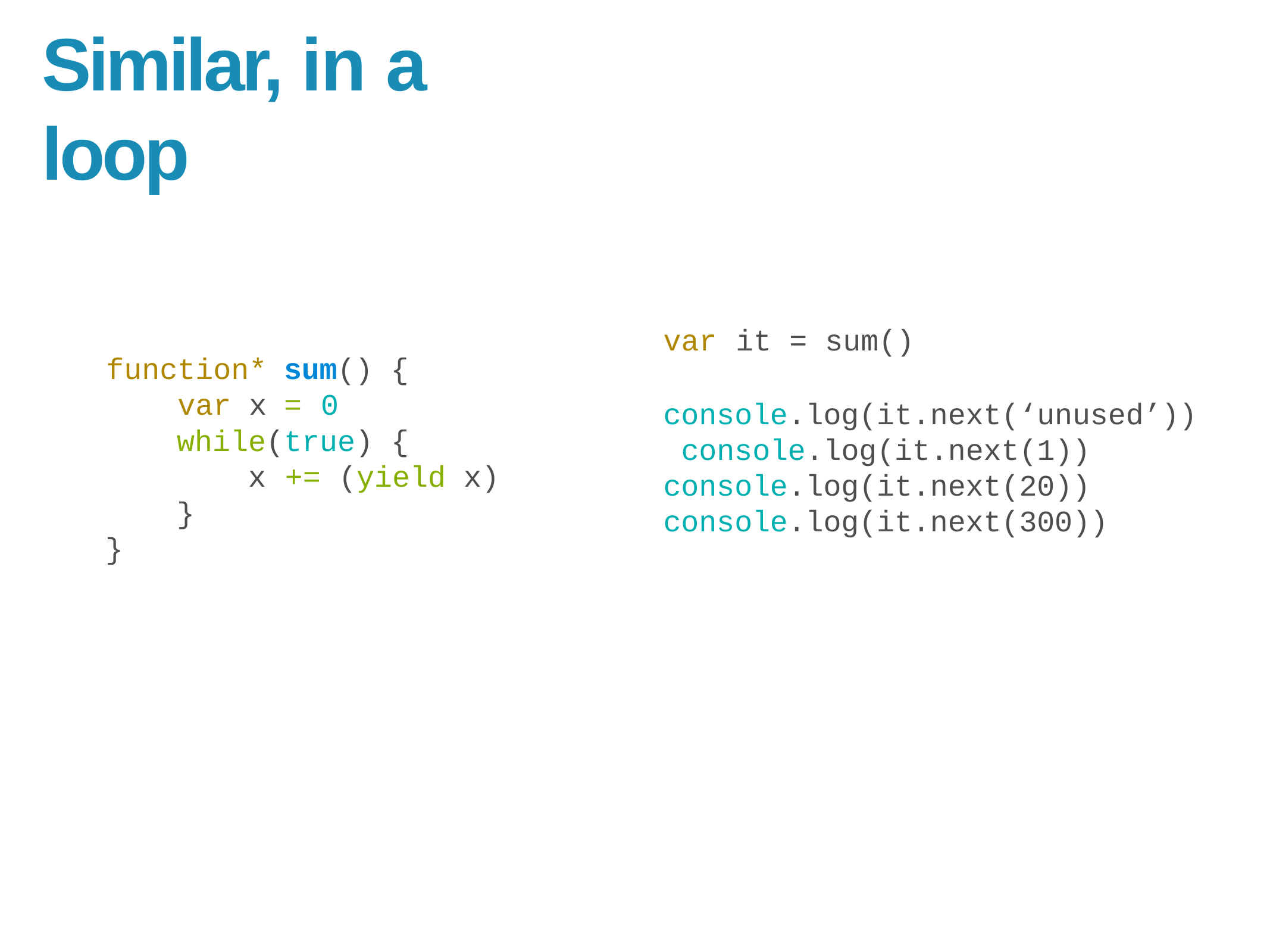

# Similar, in a loop
var	it = sum()

console.log(it.next(‘unused’))  console.log(it.next(1))  console.log(it.next(20))  console.log(it.next(300))
function*
var	x
sum() {
=	0
while(true)
{
x	+=	(yield	x)
}
}